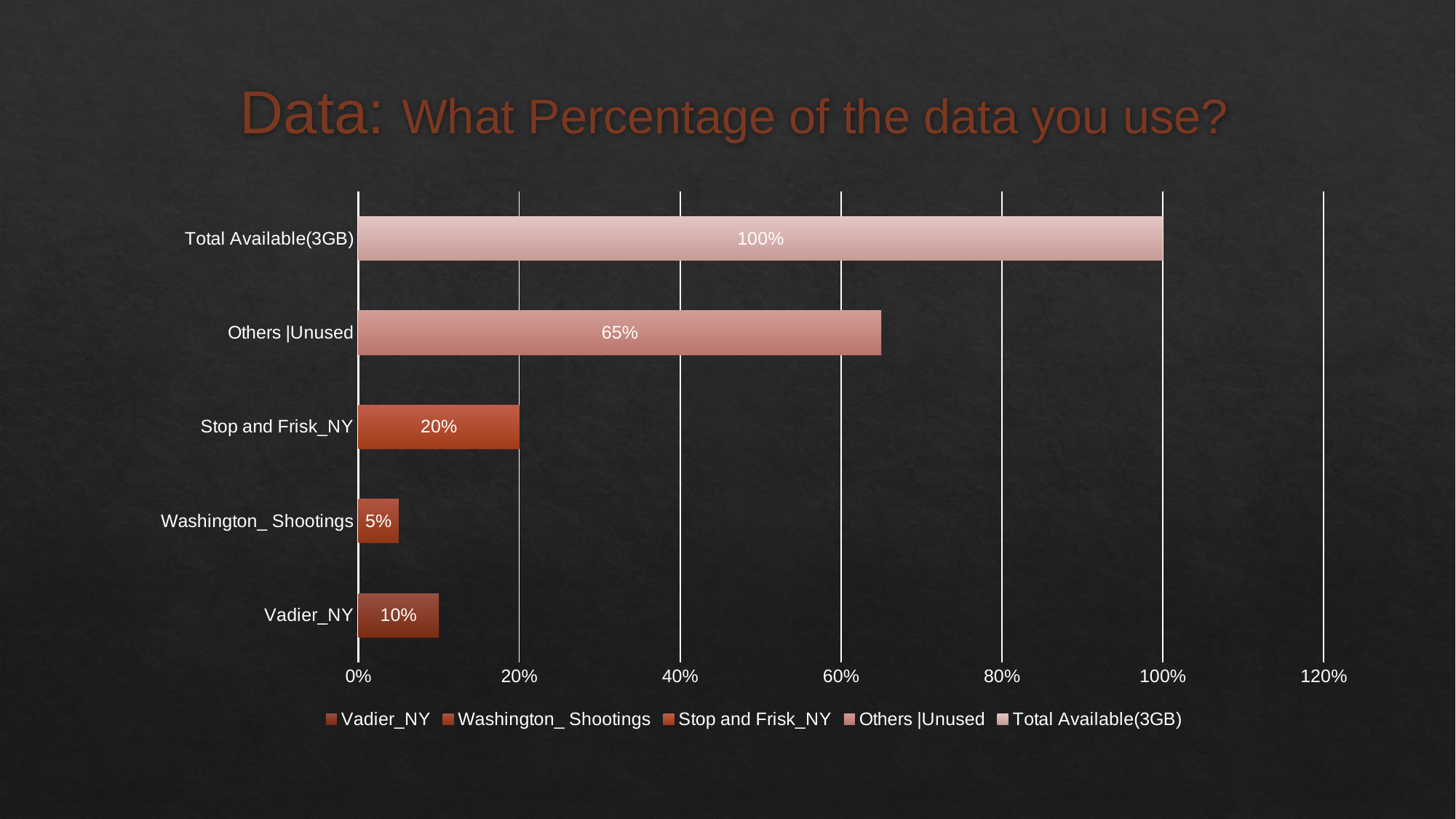

# Data: What Percentage of the data you use?

### Chart

| Category | Data Usage |
|---|---|
| Vadier_NY | 0.1 |
| Washington_ Shootings | 0.05 |
| Stop and Frisk_NY | 0.2 |
| Others |Unused | 0.65 |
| Total Available(3GB) | 1.0 |